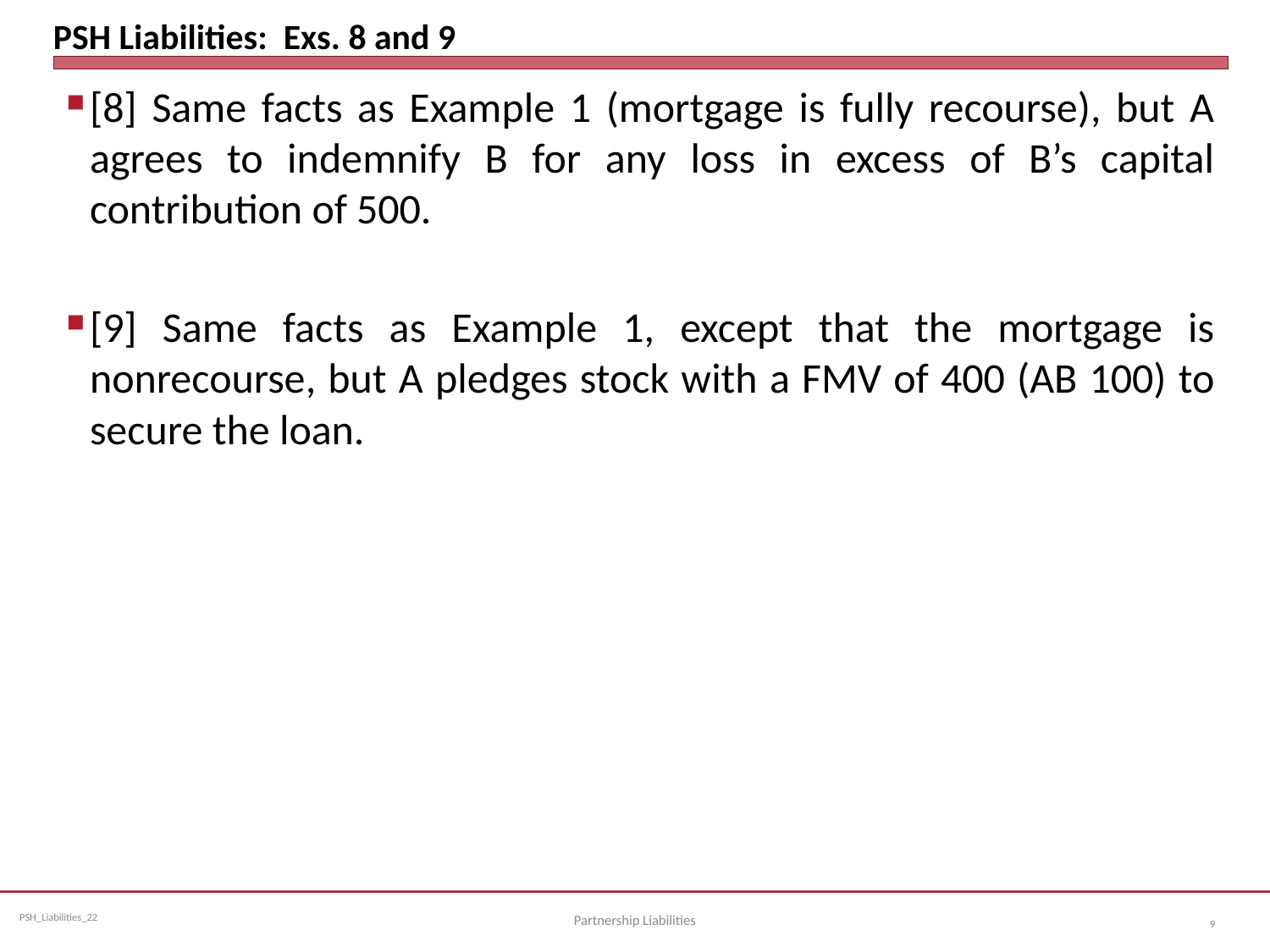

# PSH Liabilities:  Exs. 8 and 9
[8] Same facts as Example 1 (mortgage is fully recourse), but A agrees to indemnify B for any loss in excess of B’s capital contribution of 500.

[9] Same facts as Example 1, except that the mortgage is nonrecourse, but A pledges stock with a FMV of 400 (AB 100) to secure the loan.
Partnership Liabilities
9